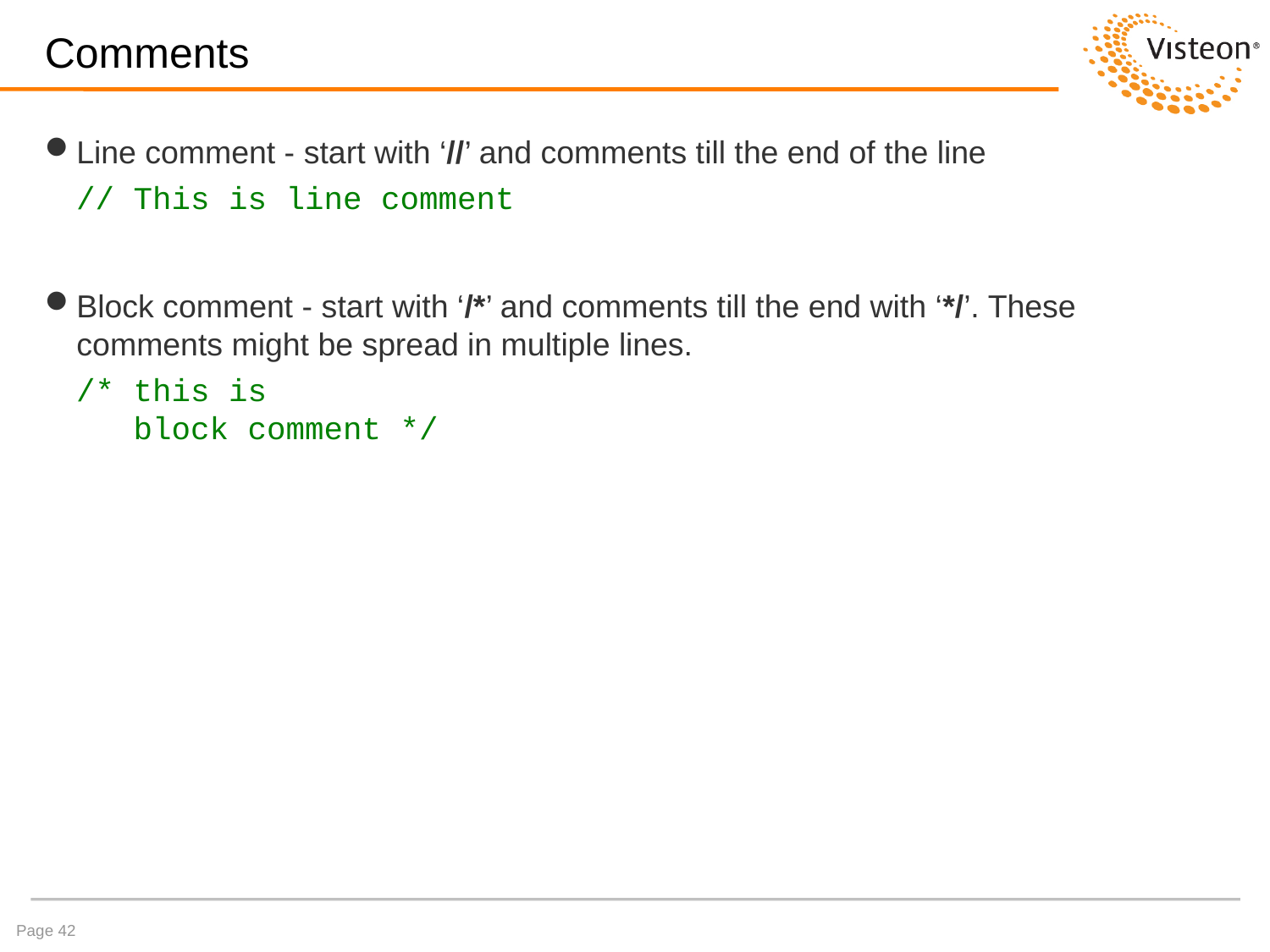

# Comments
Line comment - start with ‘//’ and comments till the end of the line
// This is line comment

Block comment - start with ‘/*’ and comments till the end with ‘*/’. These comments might be spread in multiple lines.
/* this is
   block comment */
Page 42